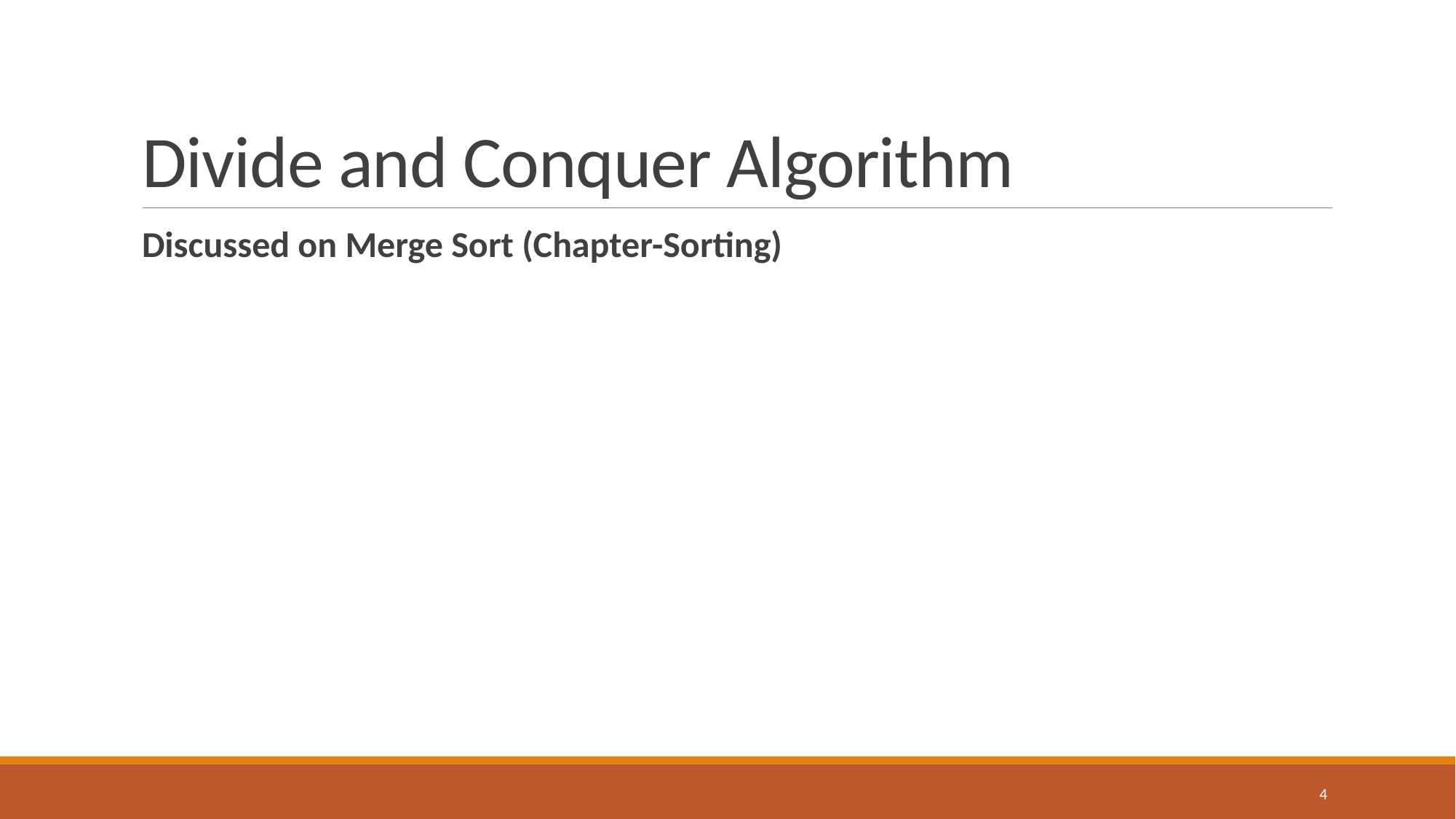

# Divide and Conquer Algorithm
Discussed on Merge Sort (Chapter-Sorting)
4